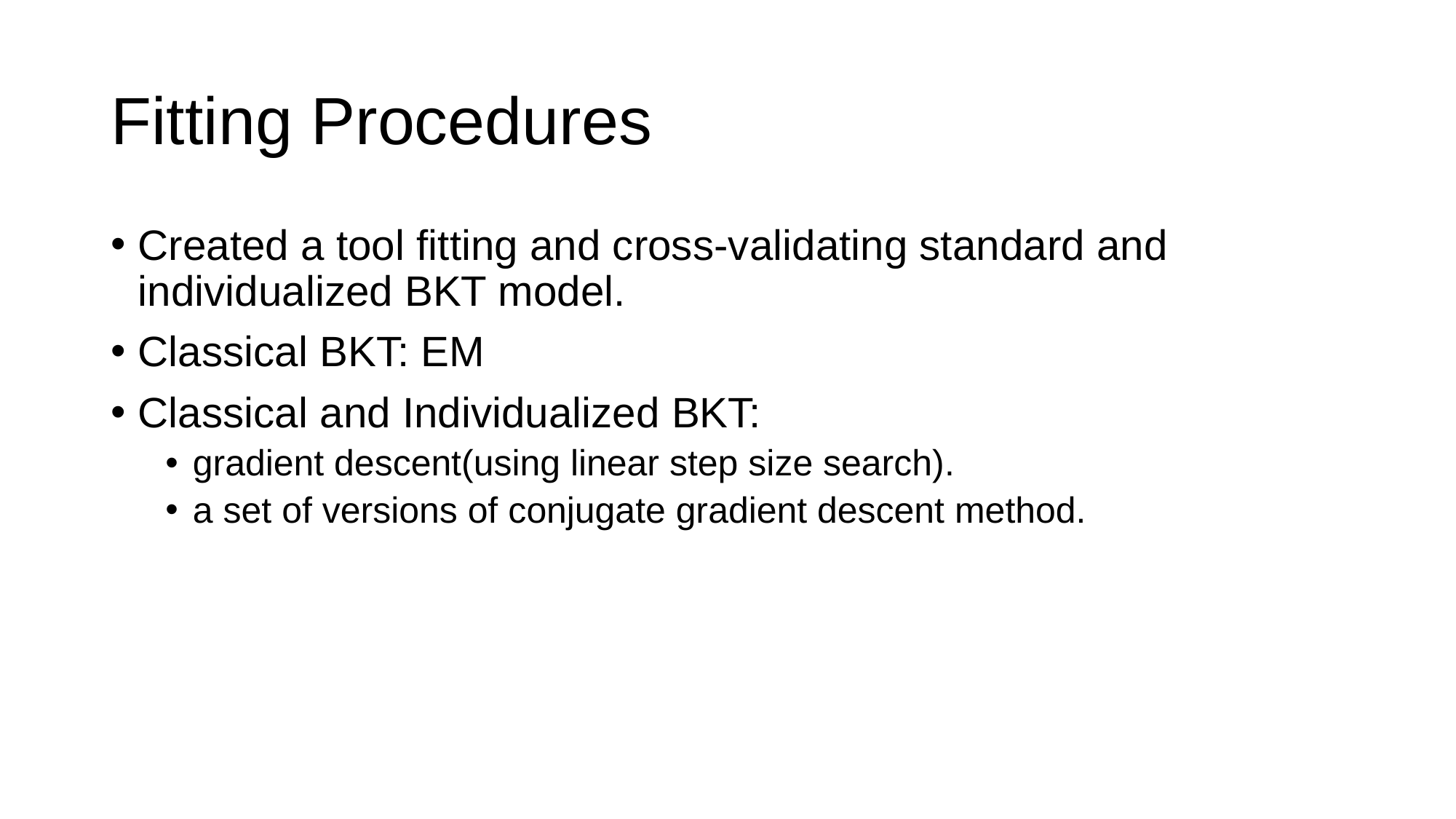

# Fitting Procedures
Created a tool fitting and cross-validating standard and individualized BKT model.
Classical BKT: EM
Classical and Individualized BKT:
gradient descent(using linear step size search).
a set of versions of conjugate gradient descent method.